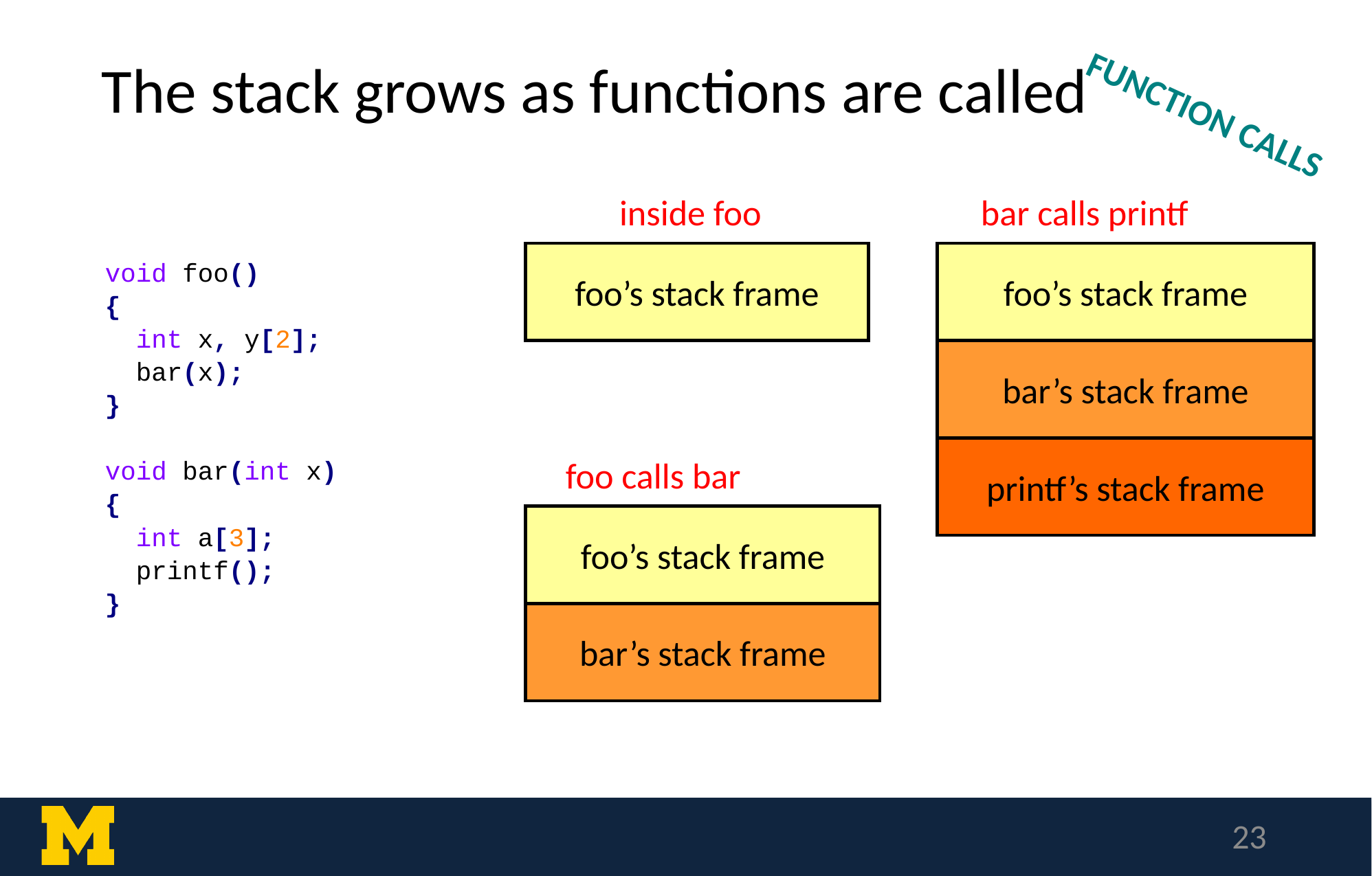

The stack grows as functions are called
FUNCTION CALLS
inside foo
foo’s stack frame
bar calls printf
foo’s stack frame
bar’s stack frame
printf’s stack frame
void foo()
{
  int x, y[2];
  bar(x);
}

void bar(int x)
{
  int a[3];
  printf();
}

foo calls bar
foo’s stack frame
bar’s stack frame
23